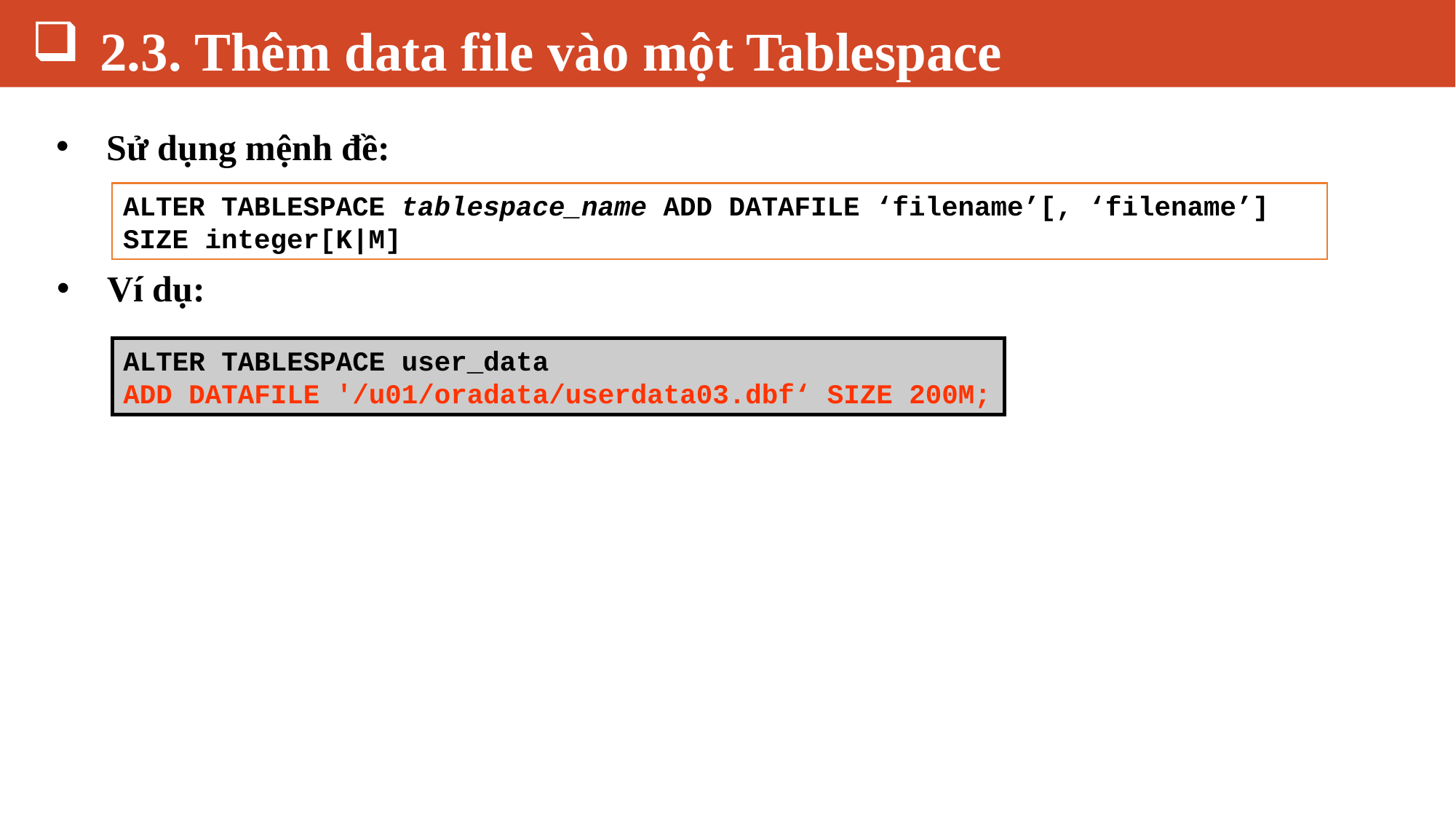

# 2.3. Thêm data file vào một Tablespace
 Sử dụng mệnh đề:
ALTER TABLESPACE tablespace_name ADD DATAFILE ‘filename’[, ‘filename’] SIZE integer[K|M]
 Ví dụ:
ALTER TABLESPACE user_data
ADD DATAFILE '/u01/oradata/userdata03.dbf‘ SIZE 200M;